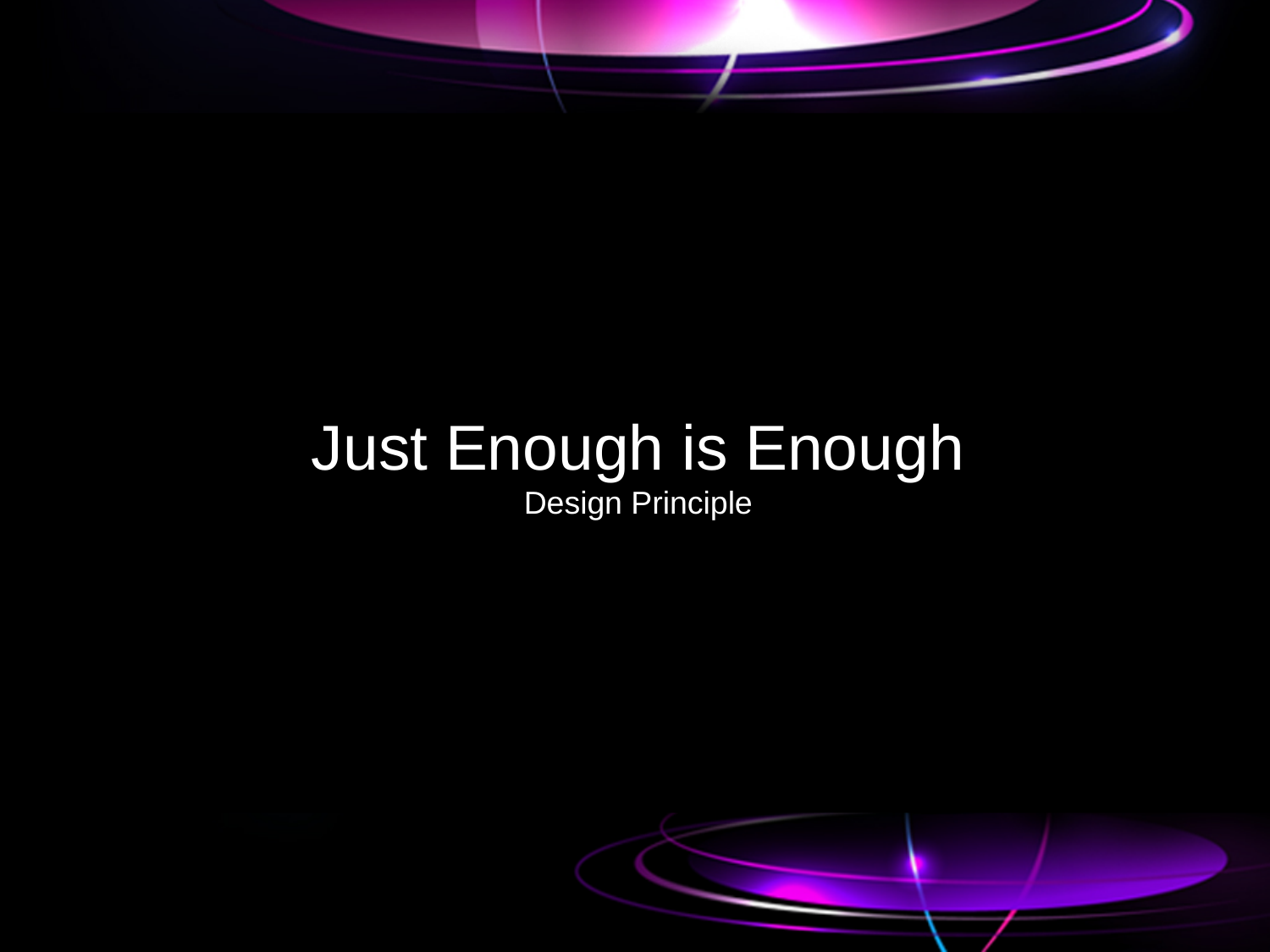

# Just Enough is Enough Design Principle